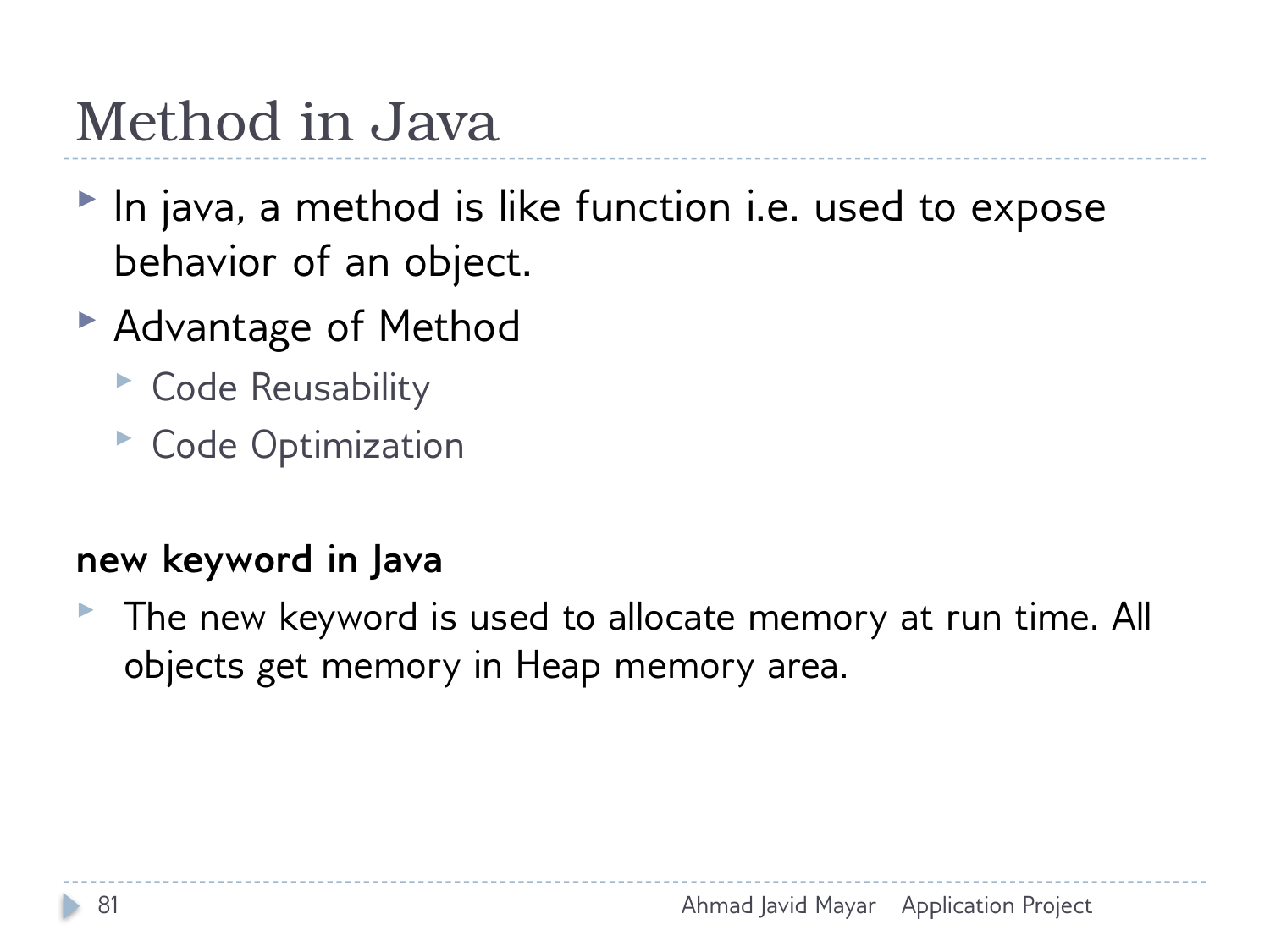

# Method in Java
In java, a method is like function i.e. used to expose behavior of an object.
Advantage of Method
Code Reusability
Code Optimization

new keyword in Java
The new keyword is used to allocate memory at run time. All objects get memory in Heap memory area.

81
Ahmad Javid Mayar
Application Project